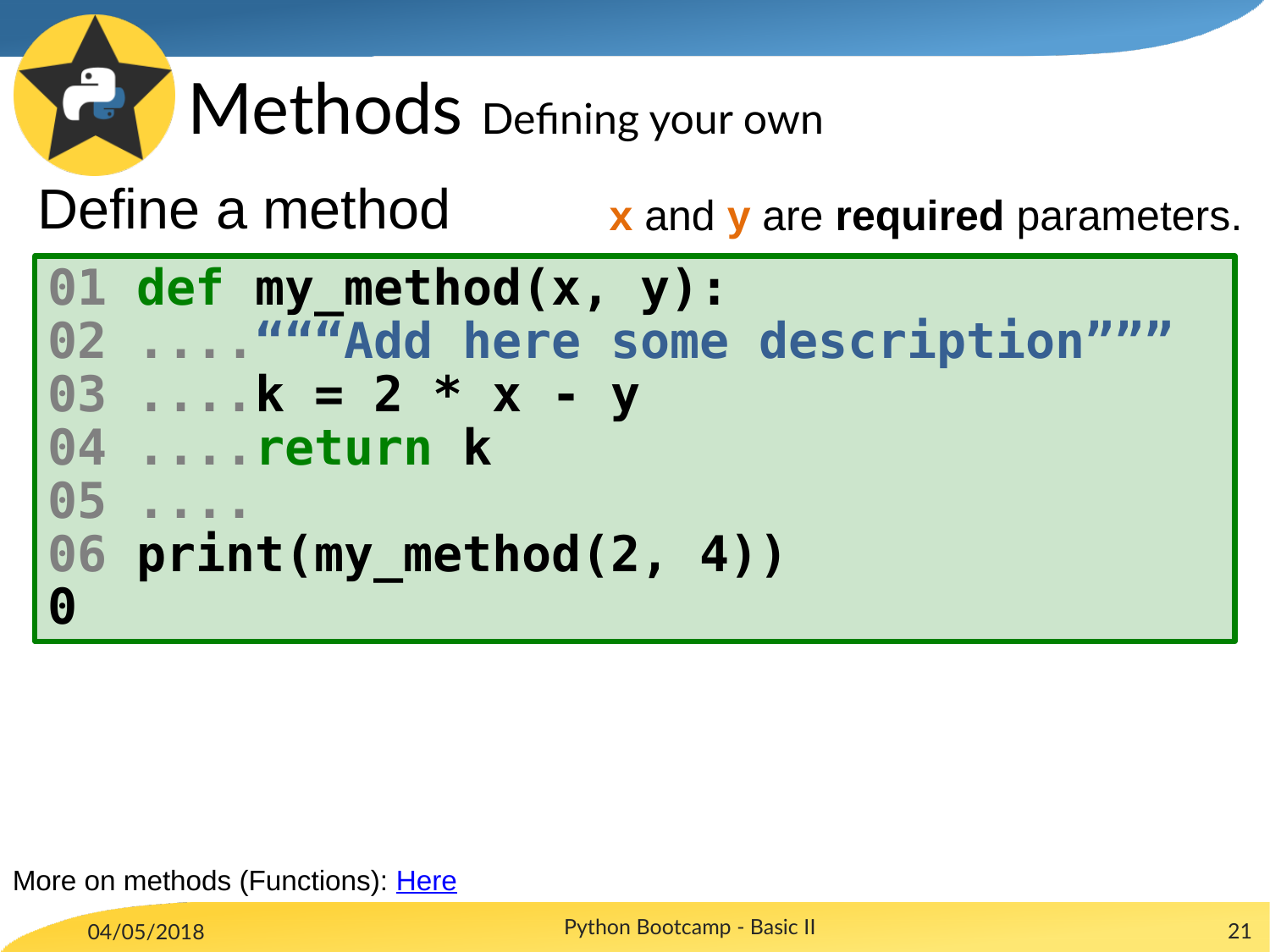

# Methods Defining your own
Define a method
x and y are required parameters.
01 def my_method(x, y):
02 ....“““Add here some description”””
03 ....k = 2 * x - y
04 ....return k
05 ....
06 print(my_method(2, 4))
0
More on methods (Functions): Here
Python Bootcamp - Basic II
21
04/05/2018